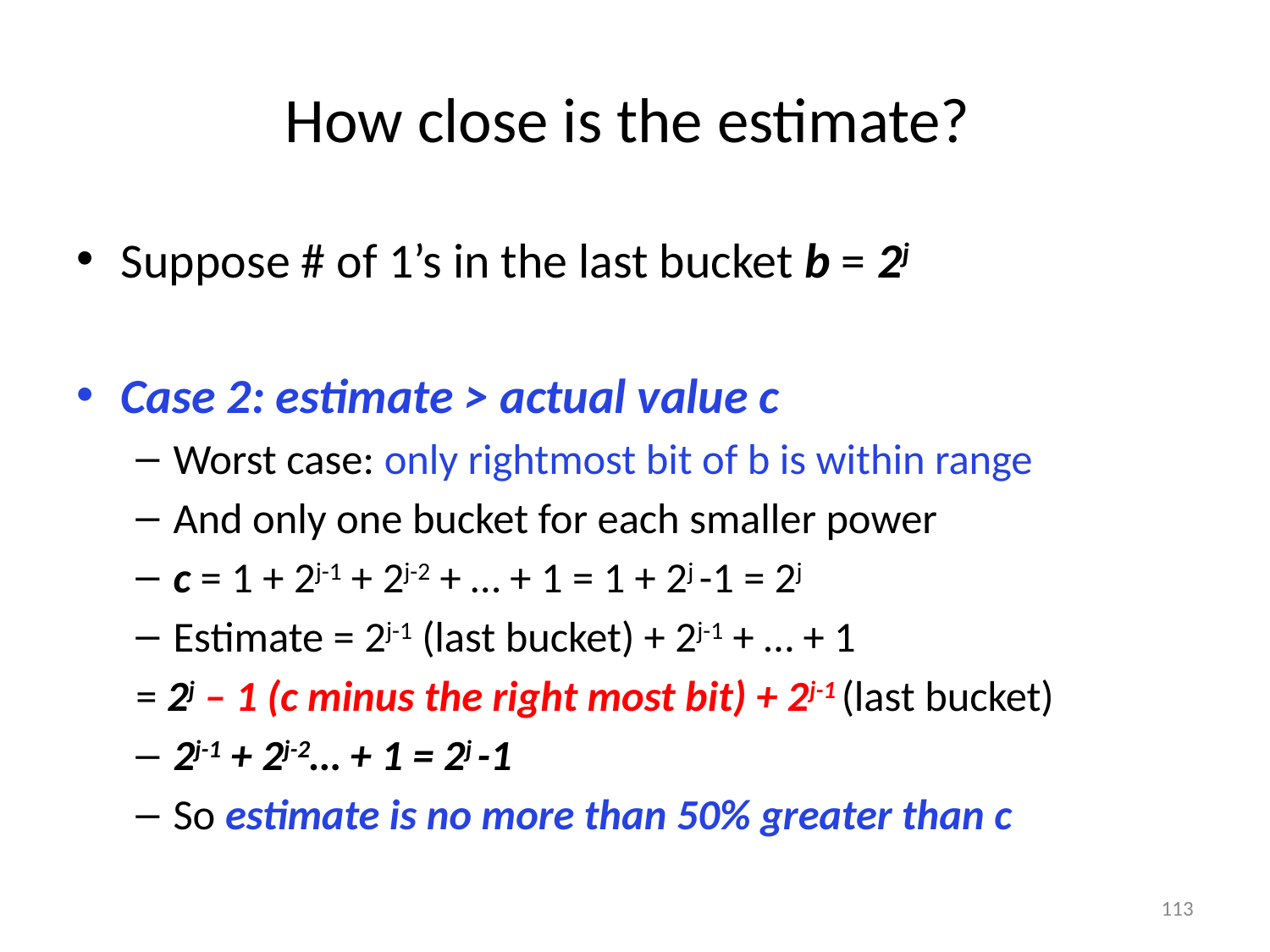

# How close is the estimate?
Suppose # of 1’s in the last bucket b = 2j

Case 2: estimate > actual value c
Worst case: only rightmost bit of b is within range
And only one bucket for each smaller power
c = 1 + 2j-1 + 2j-2 + … + 1 = 1 + 2j -1 = 2j
Estimate = 2j-1 (last bucket) + 2j-1 + … + 1
= 2j – 1 (c minus the right most bit) + 2j-1 (last bucket)
2j-1 + 2j-2… + 1 = 2j -1
So estimate is no more than 50% greater than c

113